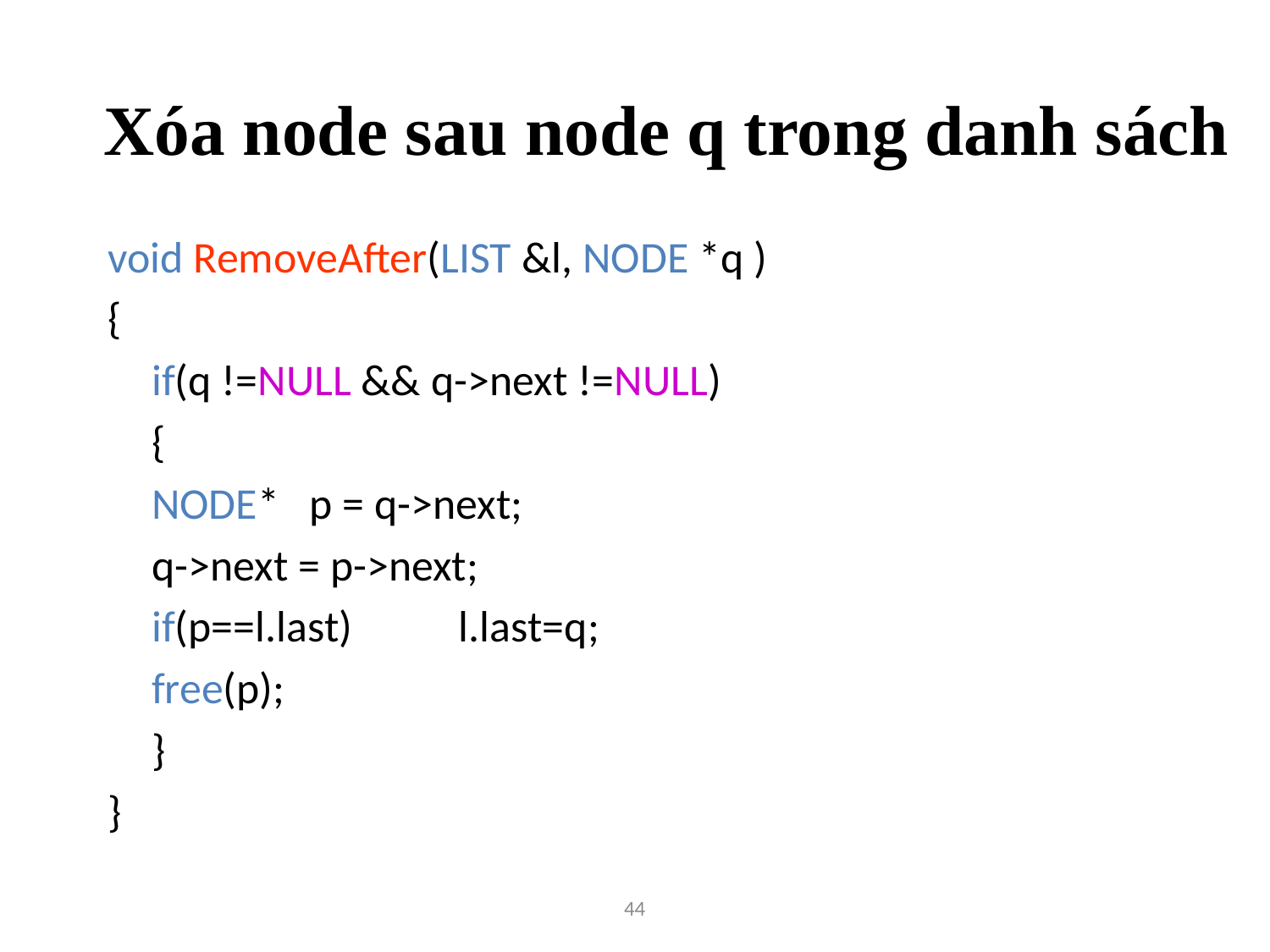

# Xóa node sau node q trong danh sách
void RemoveAfter(LIST &l, NODE *q )
{
	if(q !=NULL && q->next !=NULL)
	{
		NODE*   p = q->next;
		q->next = p->next;
		if(p==l.last)	 l.last=q;
		free(p);
	}
}
44